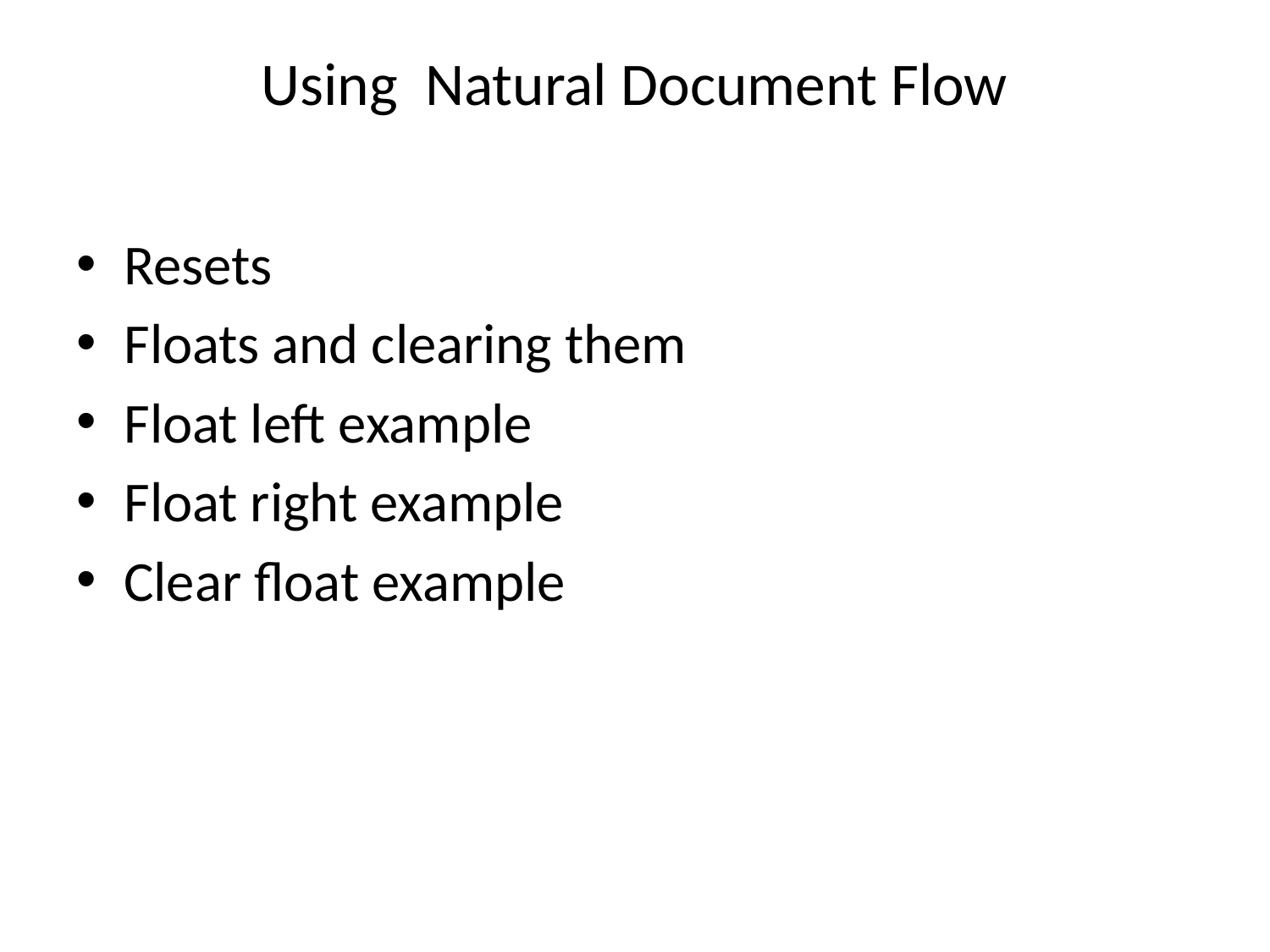

# Using  Natural Document Flow
Resets
Floats and clearing them
Float left example
Float right example
Clear float example